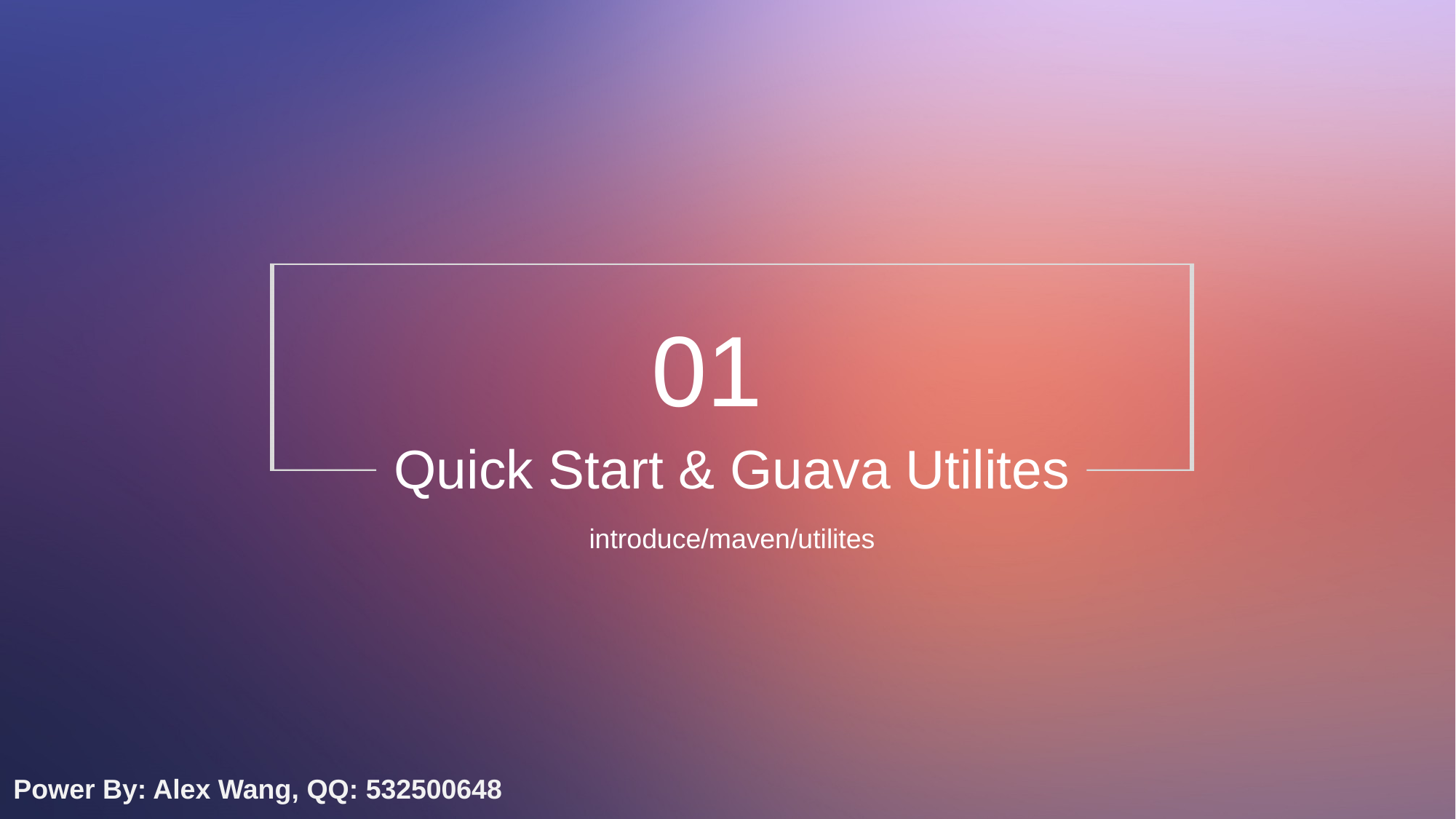

01
# Quick Start & Guava Utilites
introduce/maven/utilites
Power By: Alex Wang, QQ: 532500648